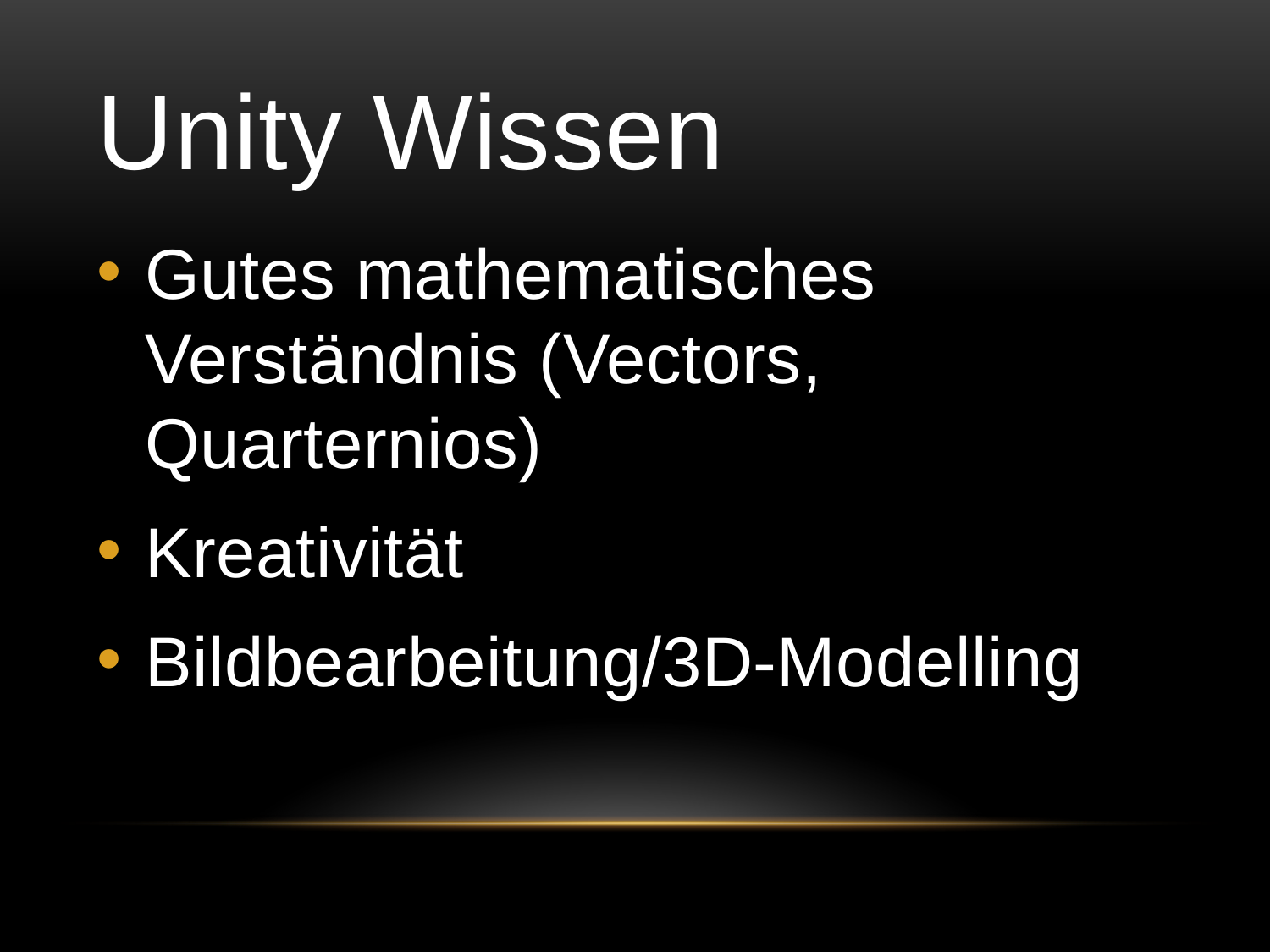

# Unity Wissen
Gutes mathematisches Verständnis (Vectors, Quarternios)
Kreativität
Bildbearbeitung/3D-Modelling